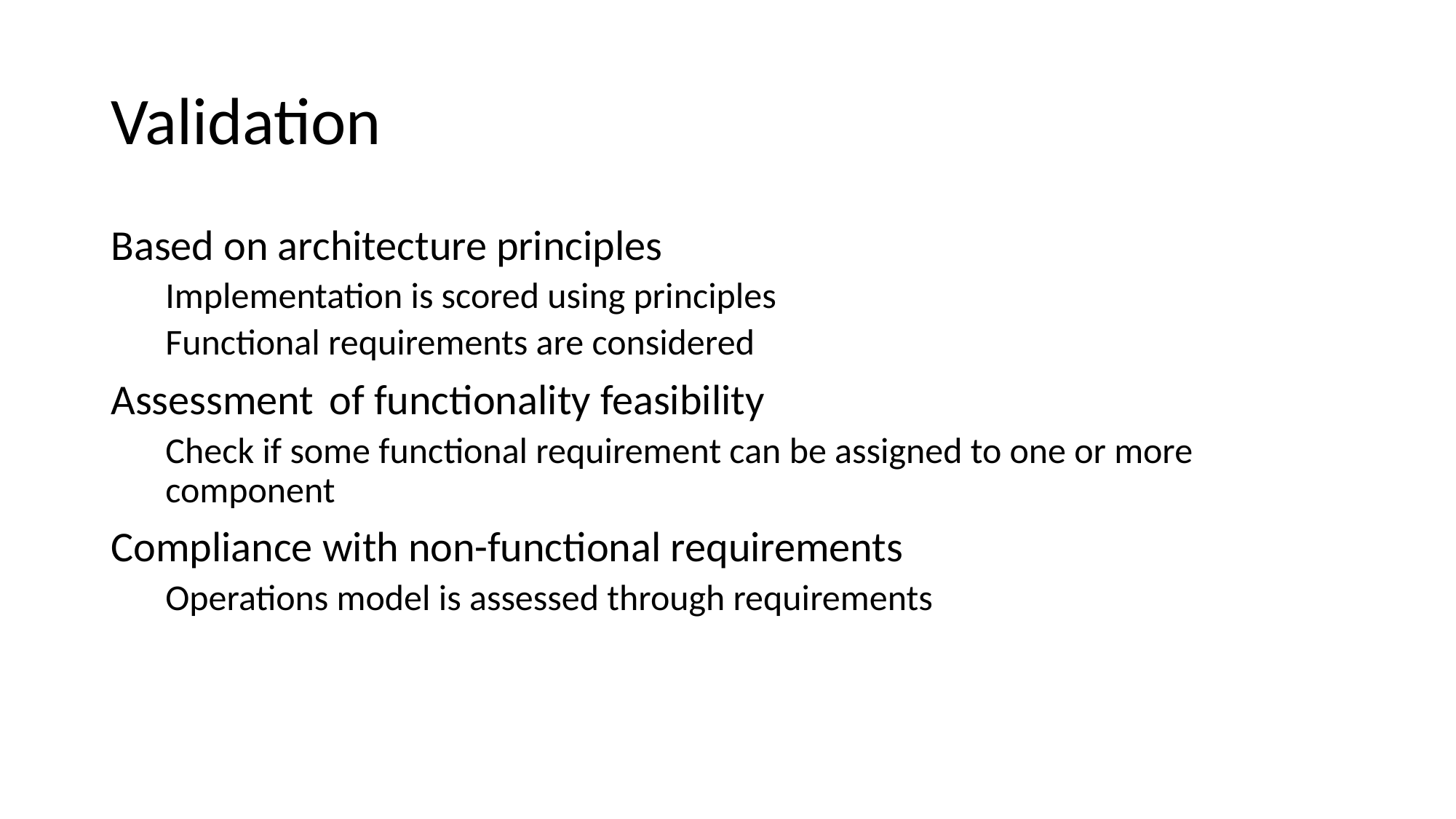

# Validation
Based on architecture principles
Implementation is scored using principles
Functional requirements are considered
Assessment 	of functionality feasibility
Check if some functional requirement can be assigned to one or more component
Compliance with non-functional requirements
Operations model is assessed through requirements